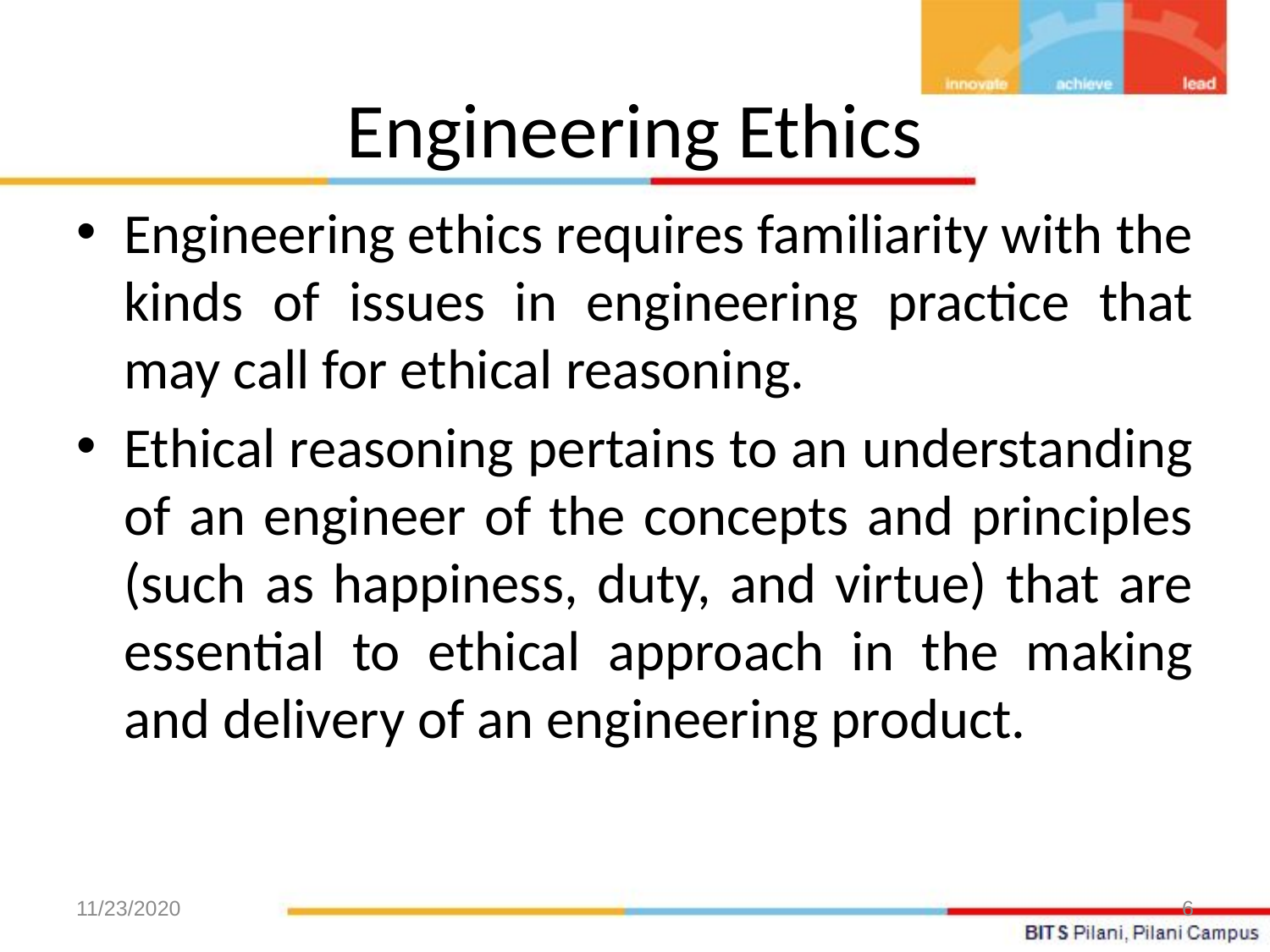

# Engineering Ethics
Engineering ethics requires familiarity with the kinds of issues in engineering practice that may call for ethical reasoning.
Ethical reasoning pertains to an understanding of an engineer of the concepts and principles (such as happiness, duty, and virtue) that are essential to ethical approach in the making and delivery of an engineering product.
11/23/2020
6